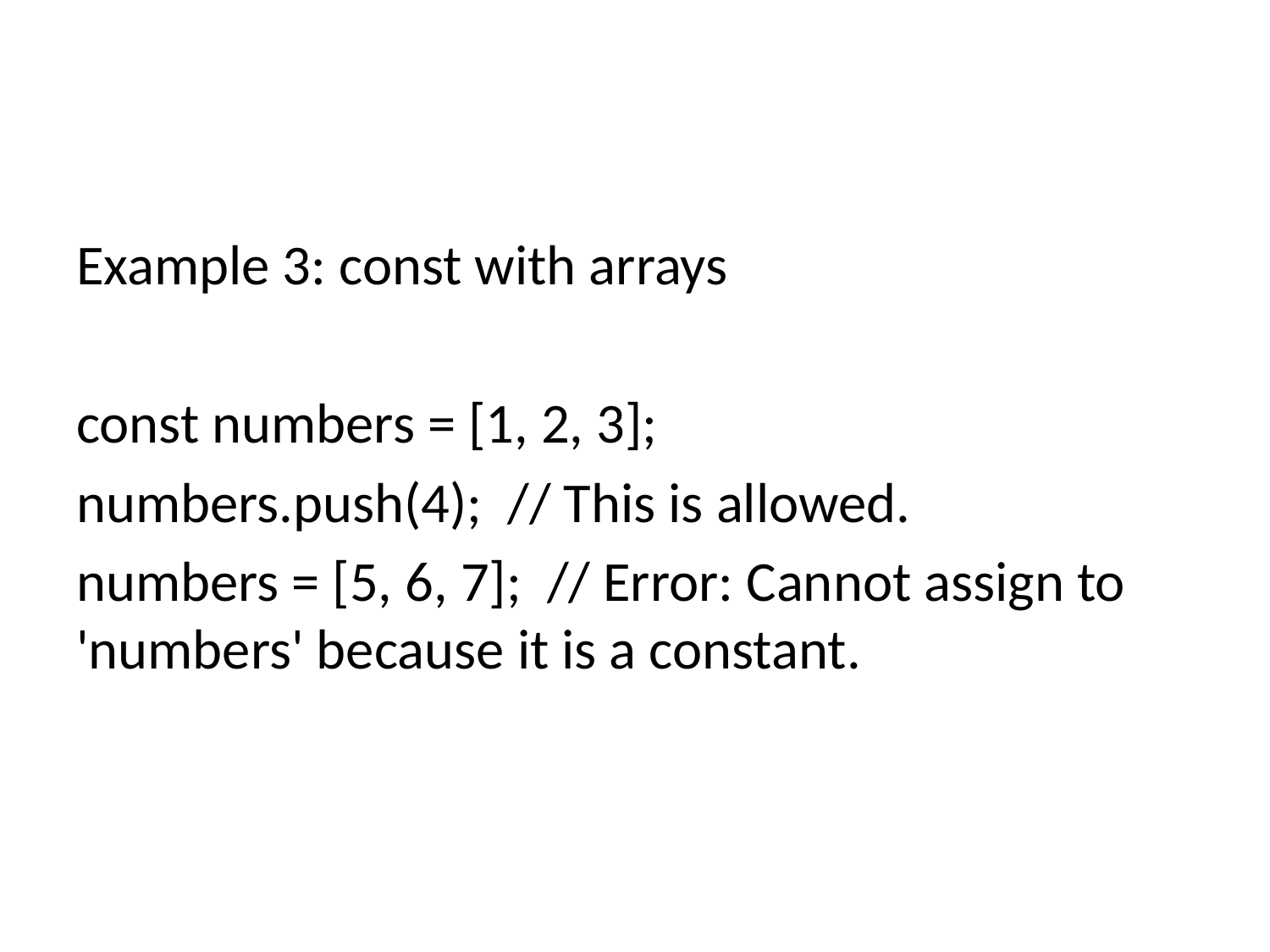

#
Example 3: const with arrays

const numbers = [1, 2, 3];
numbers.push(4);  // This is allowed.
numbers = [5, 6, 7];  // Error: Cannot assign to 'numbers' because it is a constant.